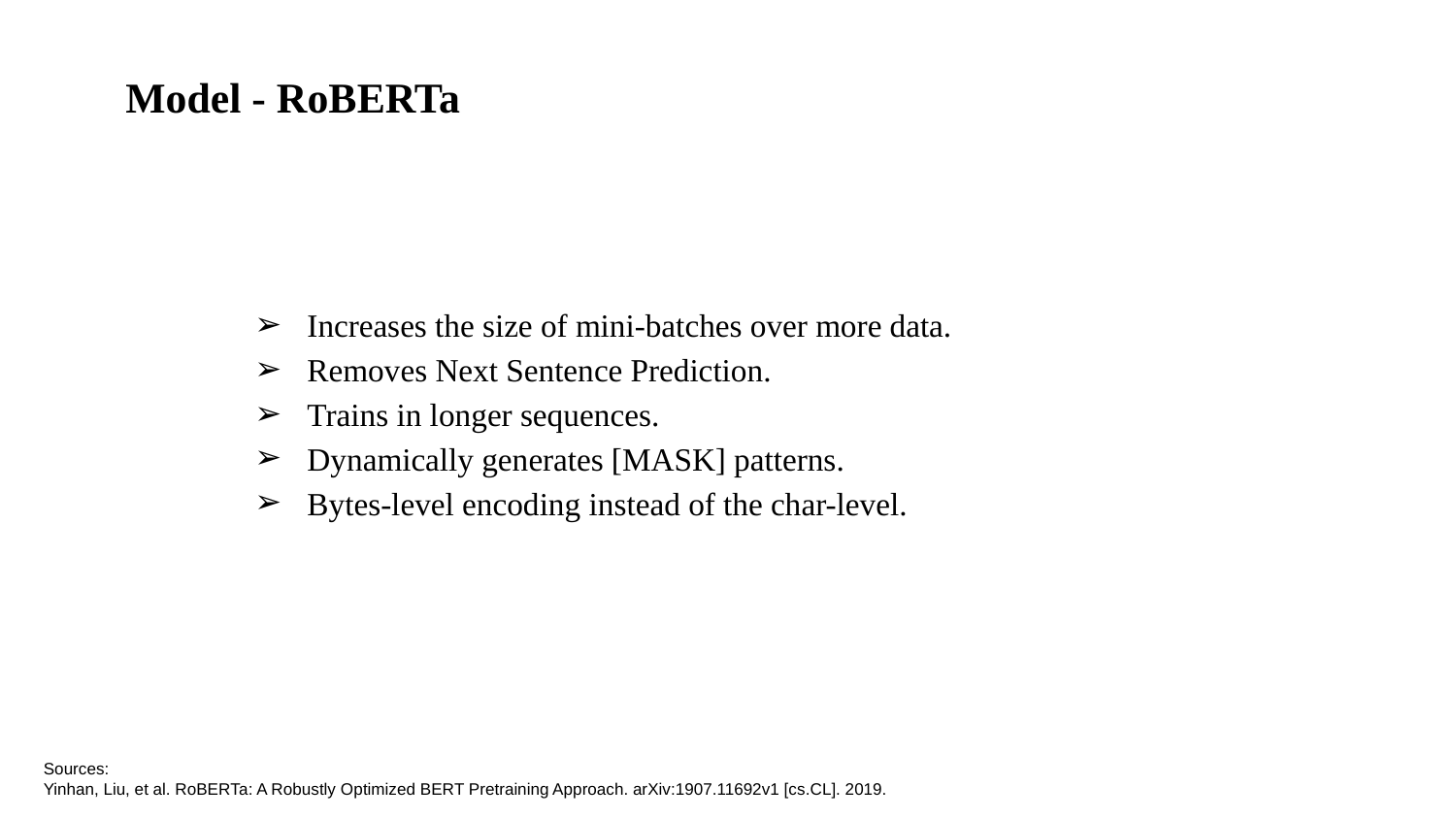

Model - RoBERTa
Increases the size of mini-batches over more data.
Removes Next Sentence Prediction.
Trains in longer sequences.
Dynamically generates [MASK] patterns.
Bytes-level encoding instead of the char-level.
Sources:
Yinhan, Liu, et al. RoBERTa: A Robustly Optimized BERT Pretraining Approach. arXiv:1907.11692v1 [cs.CL]. 2019.